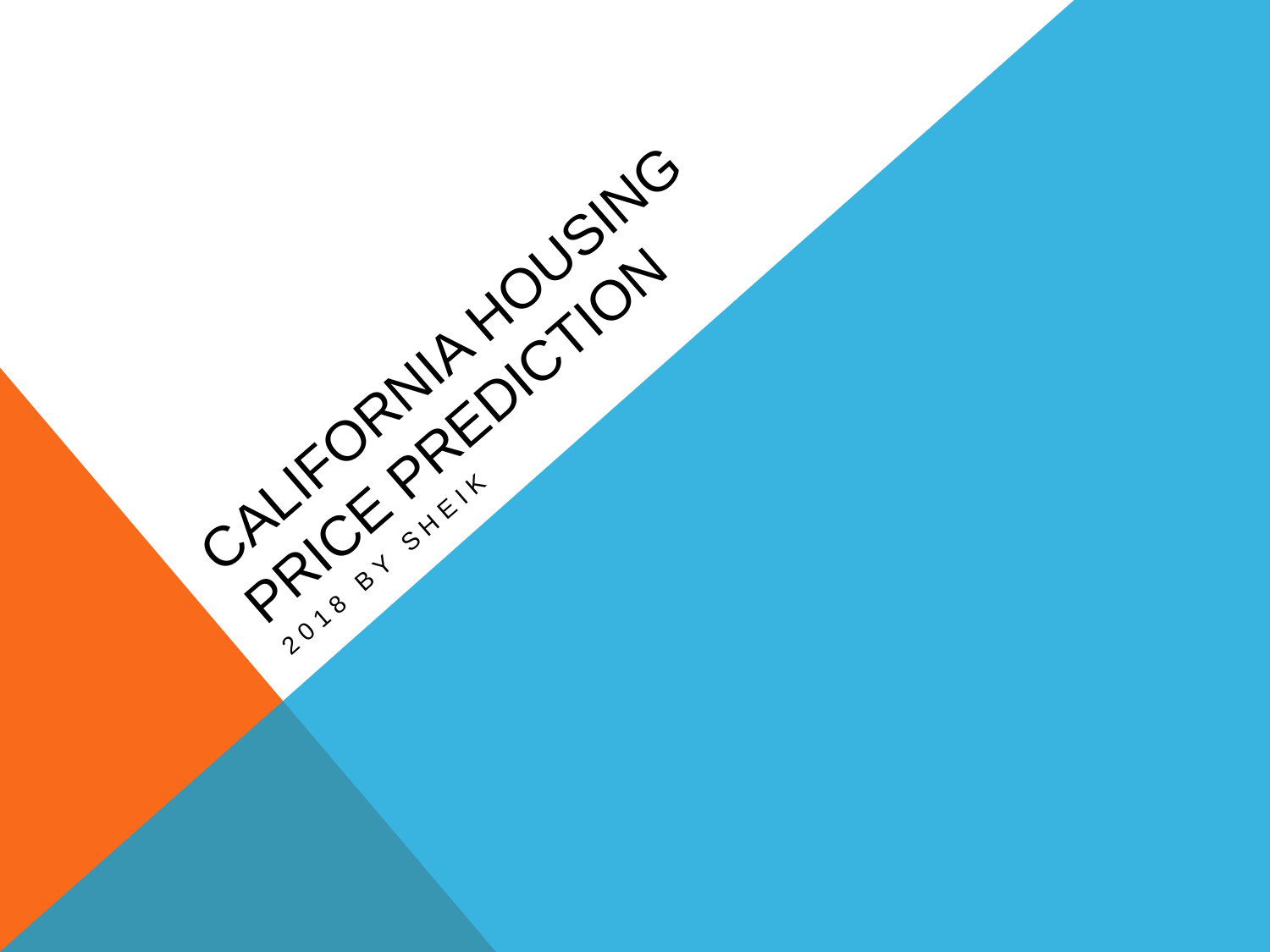

# California Housing Price Prediction
2018 by SHEIK